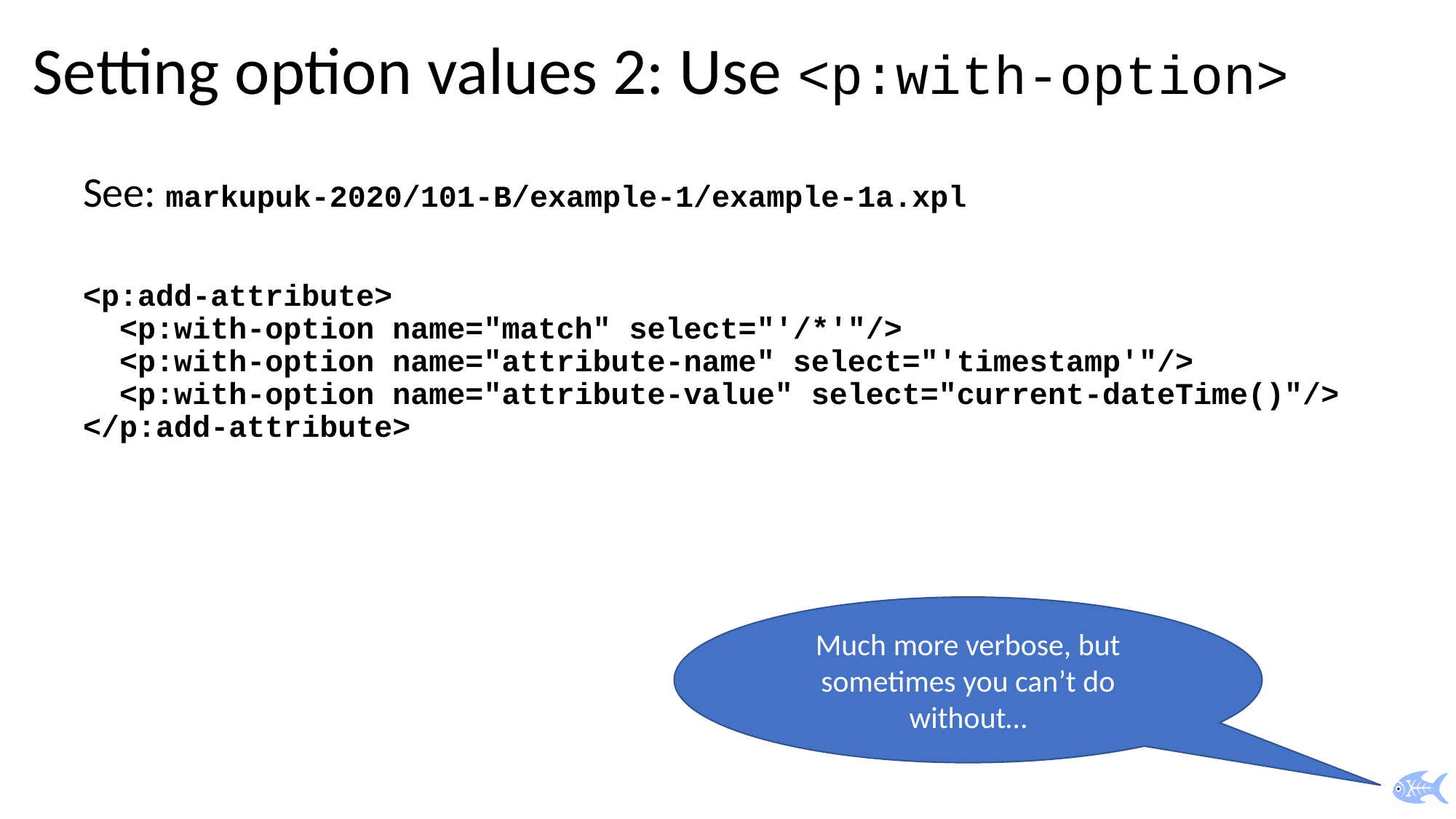

# Setting option values 2: Use <p:with-option>
See: markupuk-2020/101-B/example-1/example-1a.xpl

<p:add-attribute>
  <p:with-option name="match" select="'/*'"/>
  <p:with-option name="attribute-name" select="'timestamp'"/>
  <p:with-option name="attribute-value" select="current-dateTime()"/>
</p:add-attribute>

Much more verbose, but sometimes you can’t do without…